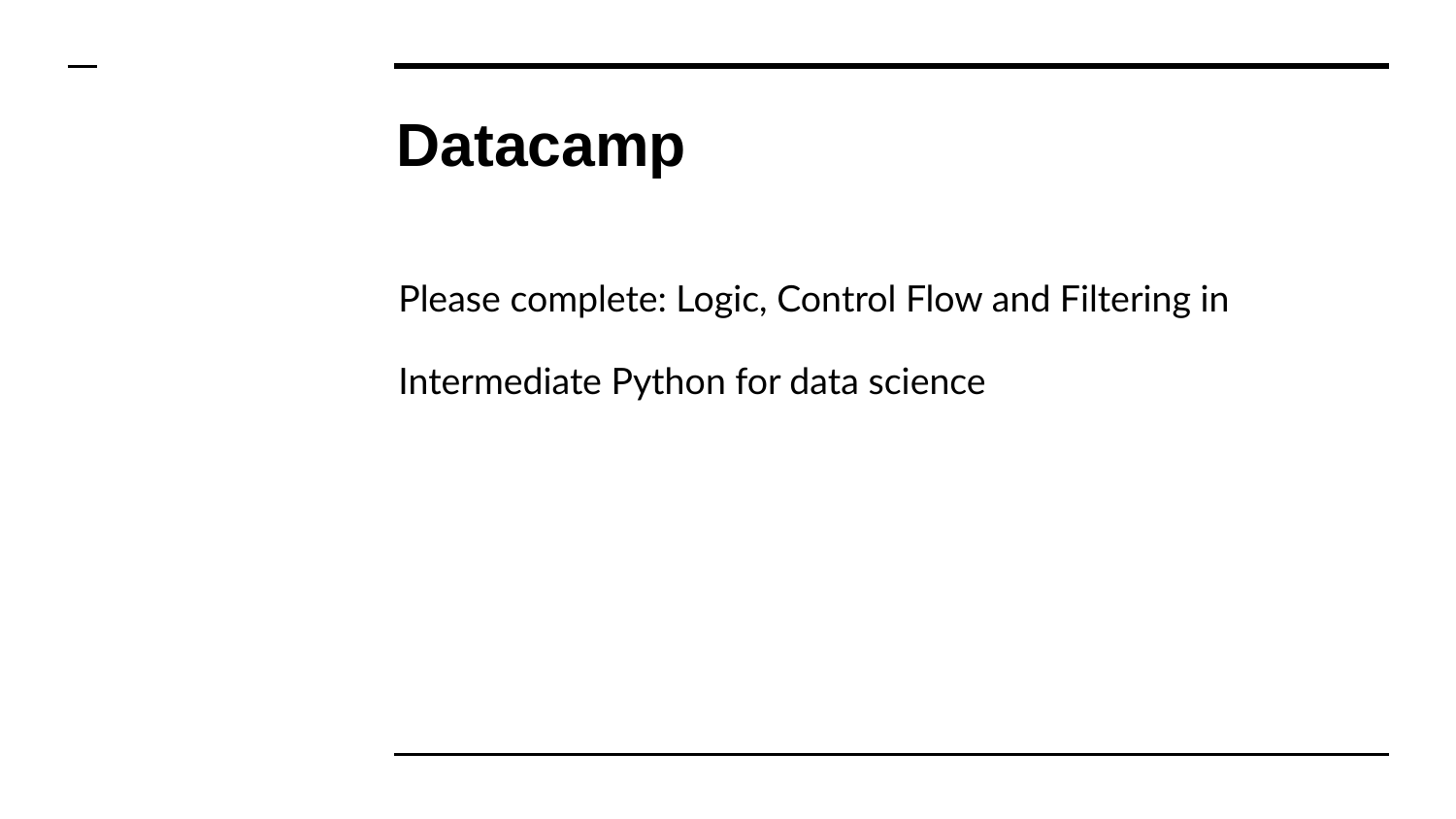

# Datacamp
Please complete: Logic, Control Flow and Filtering in
Intermediate Python for data science